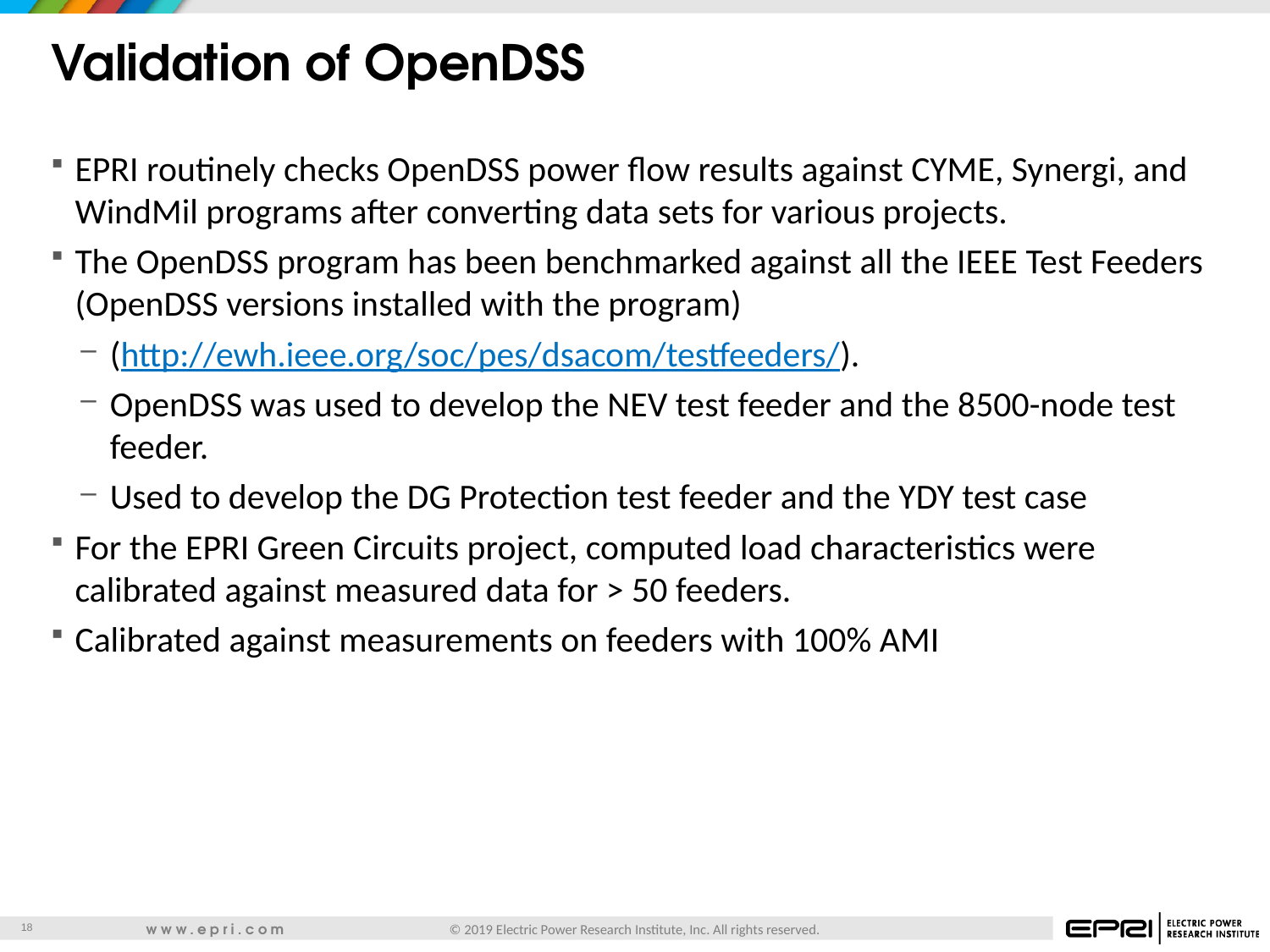

# Validation of OpenDSS
EPRI routinely checks OpenDSS power flow results against CYME, Synergi, and WindMil programs after converting data sets for various projects.
The OpenDSS program has been benchmarked against all the IEEE Test Feeders (OpenDSS versions installed with the program)
(http://ewh.ieee.org/soc/pes/dsacom/testfeeders/).
OpenDSS was used to develop the NEV test feeder and the 8500-node test feeder.
Used to develop the DG Protection test feeder and the YDY test case
For the EPRI Green Circuits project, computed load characteristics were calibrated against measured data for > 50 feeders.
Calibrated against measurements on feeders with 100% AMI